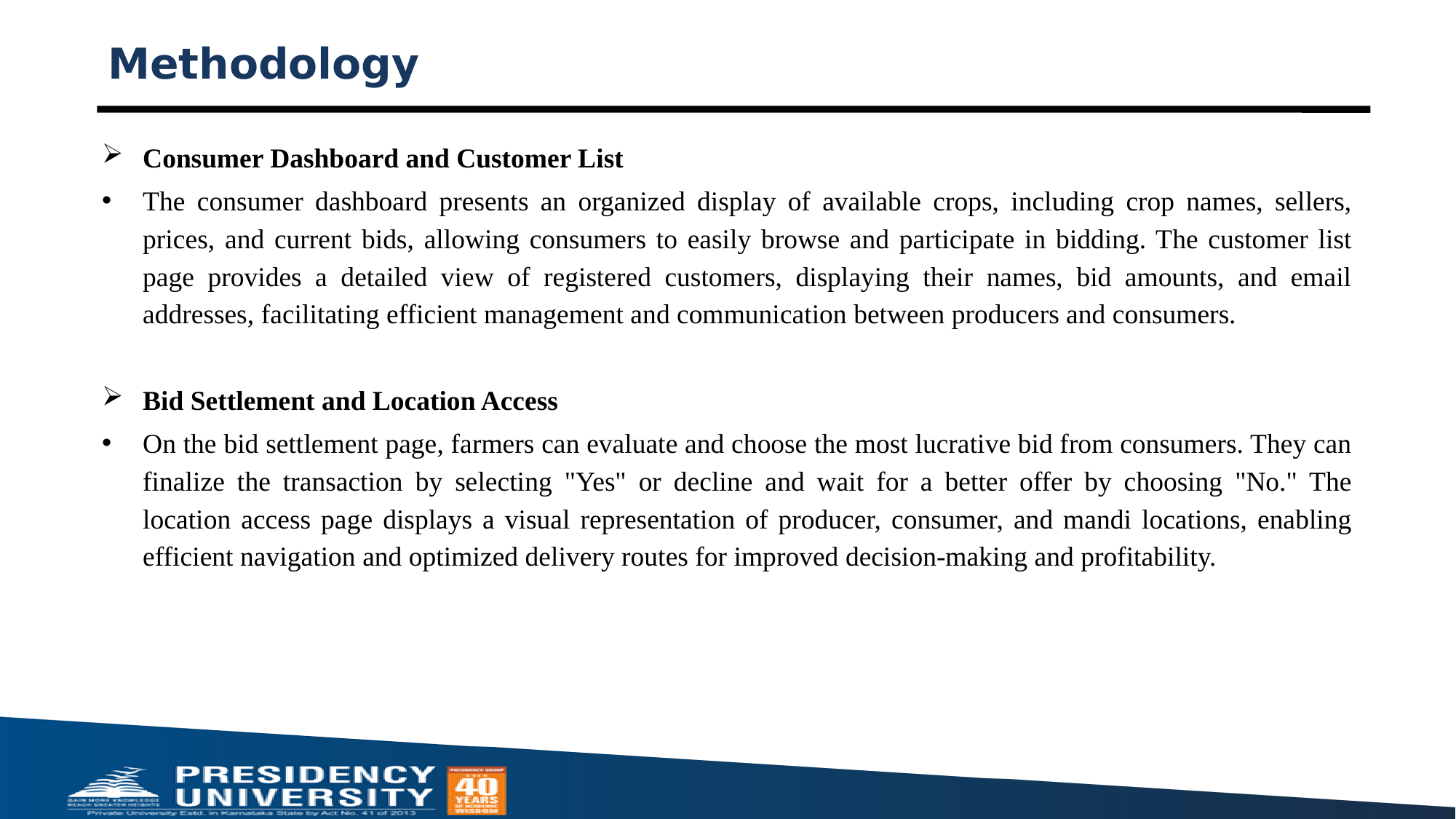

# Methodology
Consumer Dashboard and Customer List
The consumer dashboard presents an organized display of available crops, including crop names, sellers, prices, and current bids, allowing consumers to easily browse and participate in bidding. The customer list page provides a detailed view of registered customers, displaying their names, bid amounts, and email addresses, facilitating efficient management and communication between producers and consumers.

Bid Settlement and Location Access
On the bid settlement page, farmers can evaluate and choose the most lucrative bid from consumers. They can finalize the transaction by selecting "Yes" or decline and wait for a better offer by choosing "No." The location access page displays a visual representation of producer, consumer, and mandi locations, enabling efficient navigation and optimized delivery routes for improved decision-making and profitability.